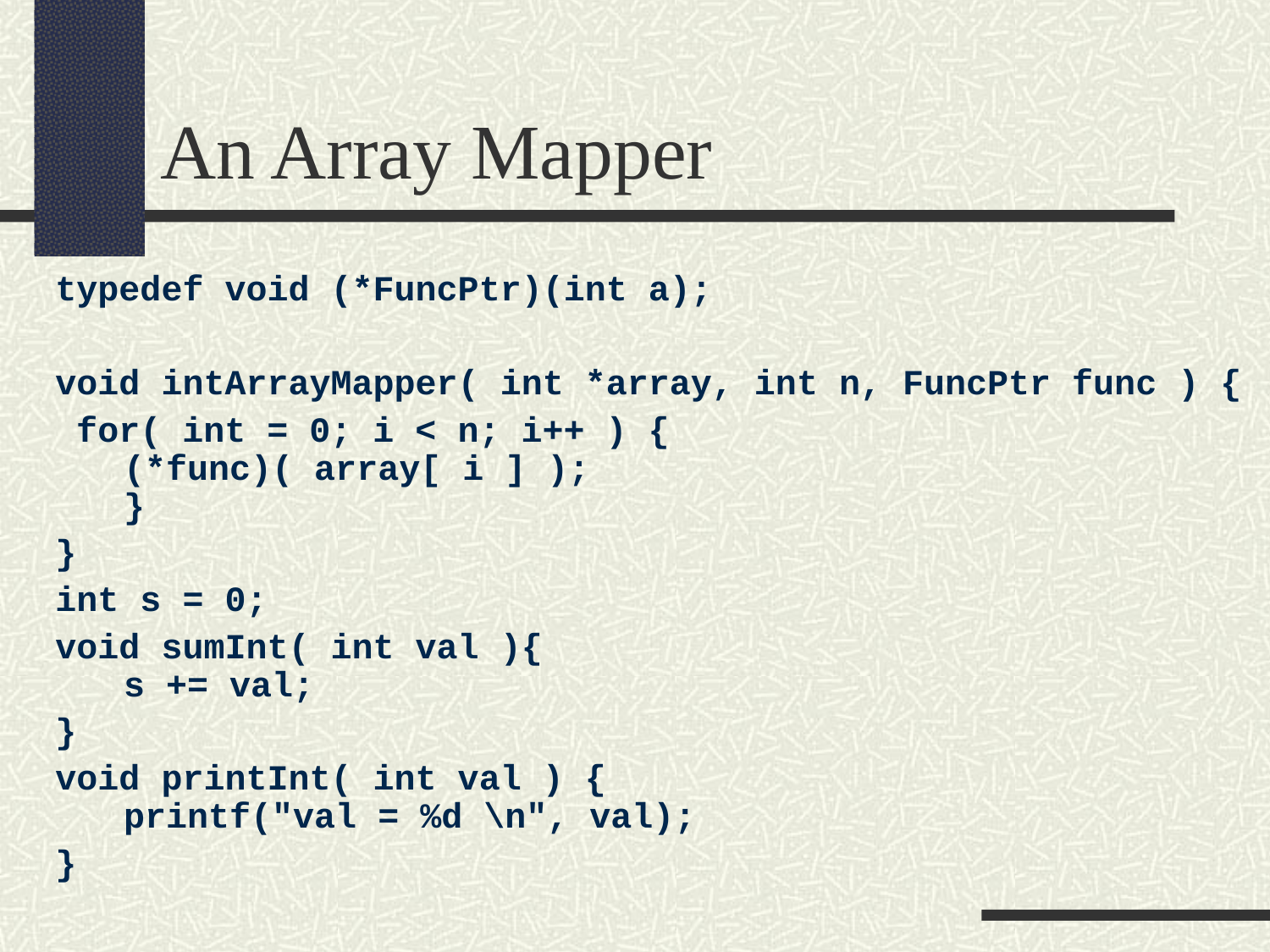

An Array Mapper
typedef void (*FuncPtr)(int a);

void intArrayMapper( int *array, int n, FuncPtr func ) {
 for( int = 0; i < n; i++ ) {
 (*func)( array[ i ] );
 }
}
int s = 0;
void sumInt( int val ){
 s += val;
}
void printInt( int val ) {
 printf("val = %d \n", val);
}